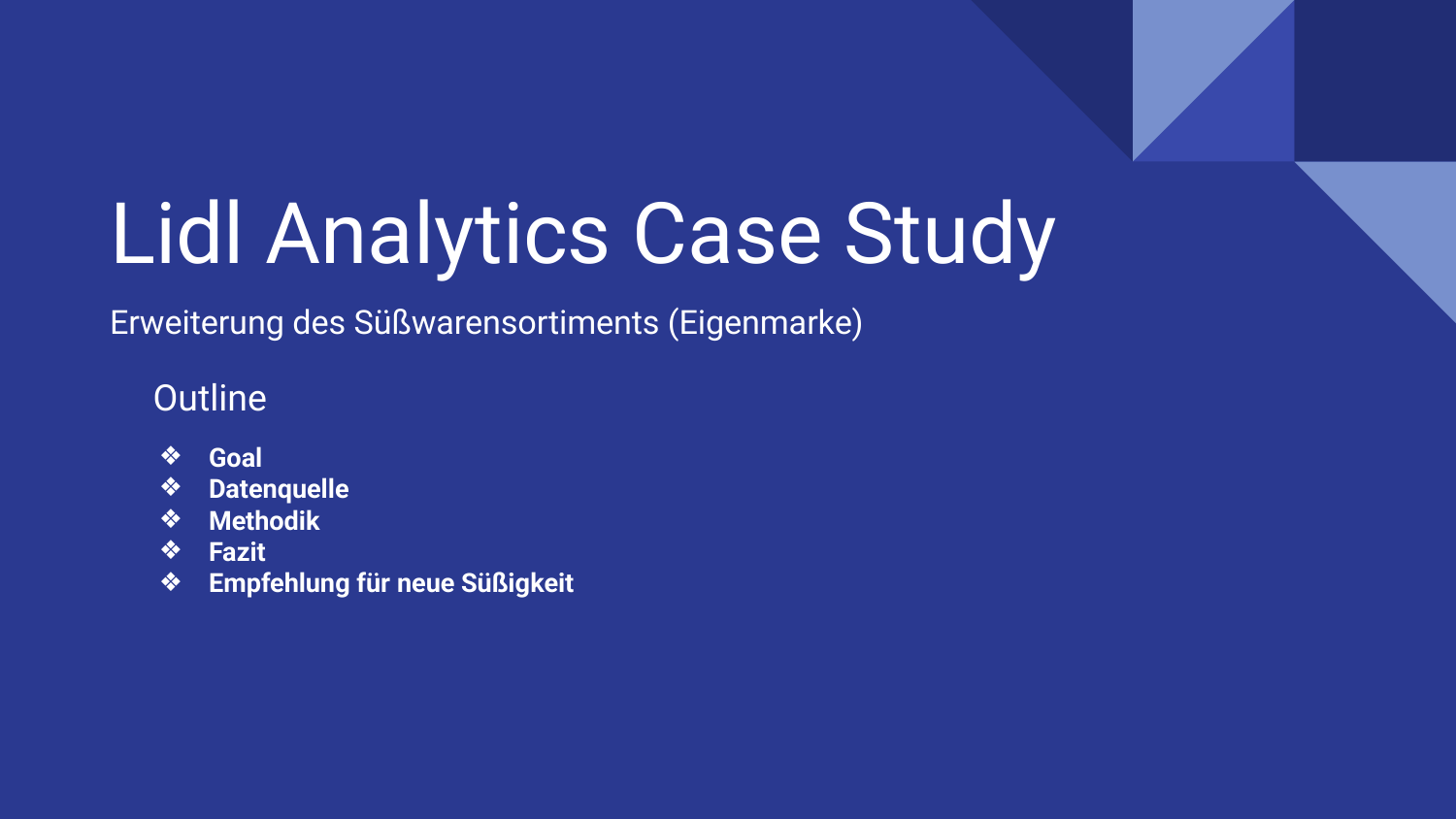

# Lidl Analytics Case Study
Erweiterung des Süßwarensortiments (Eigenmarke)
Outline
Goal
Datenquelle
Methodik
Fazit
Empfehlung für neue Süßigkeit